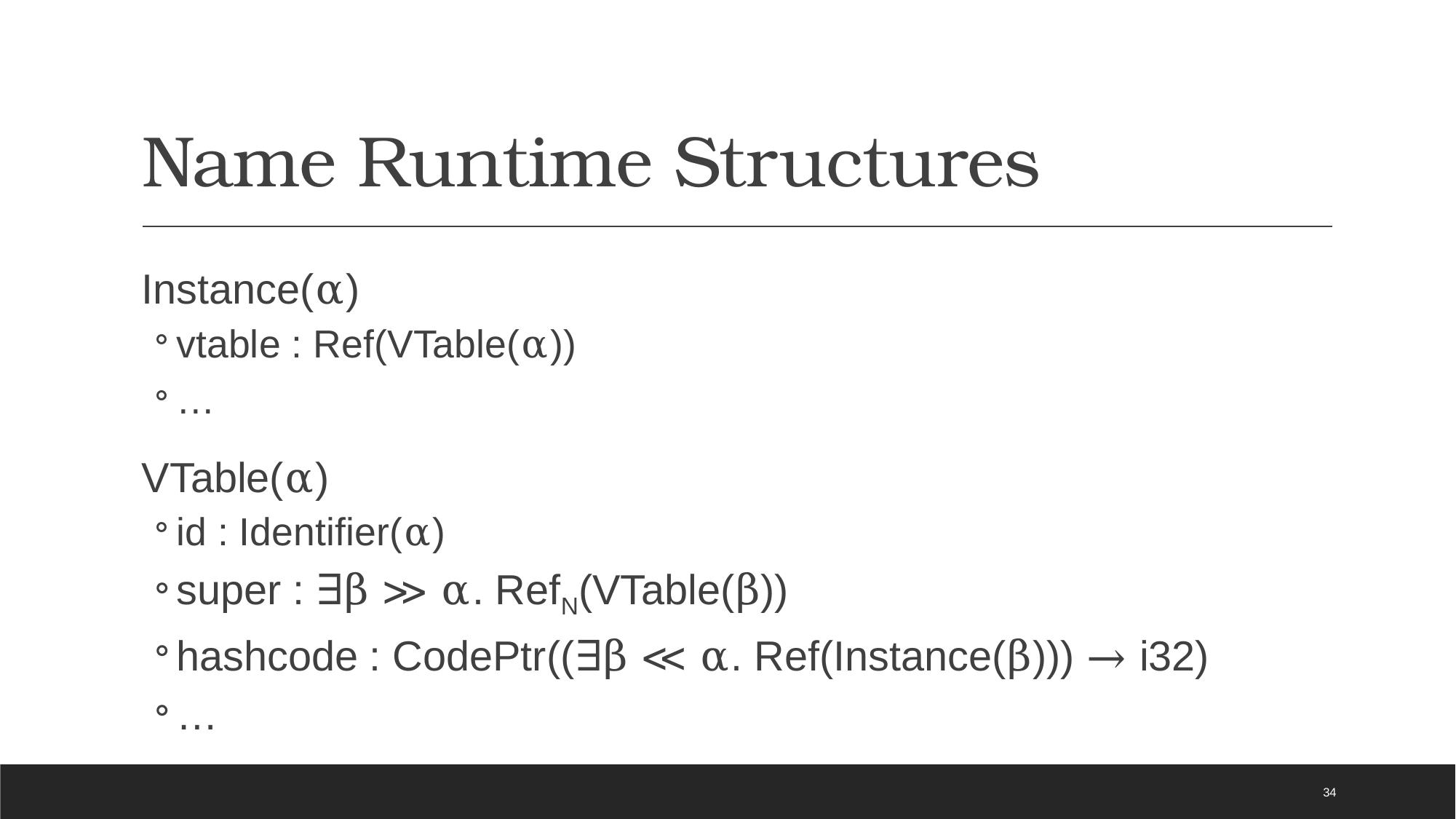

# Name Runtime Structures
Instance(α)
vtable : Ref(VTable(α))
…
VTable(α)
id : Identifier(α)
super : ∃β ≫ α. RefN(VTable(β))
hashcode : CodePtr((∃β ≪ α. Ref(Instance(β))) → i32)
…
34